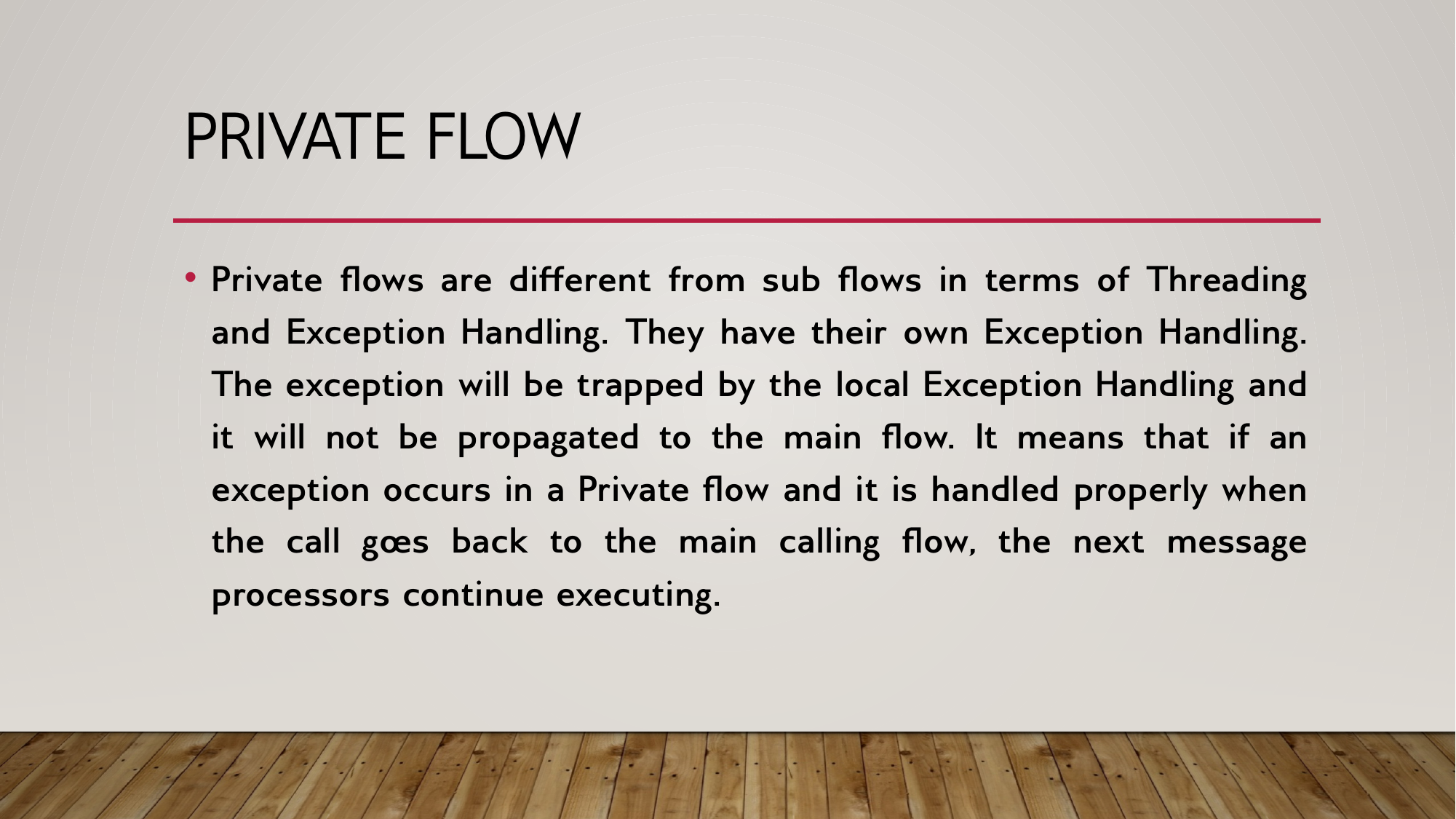

# Private flow
Private flows are different from sub flows in terms of Threading and Exception Handling. They have their own Exception Handling. The exception will be trapped by the local Exception Handling and it will not be propagated to the main flow. It means that if an exception occurs in a Private flow and it is handled properly when the call goes back to the main calling flow, the next message processors continue executing.